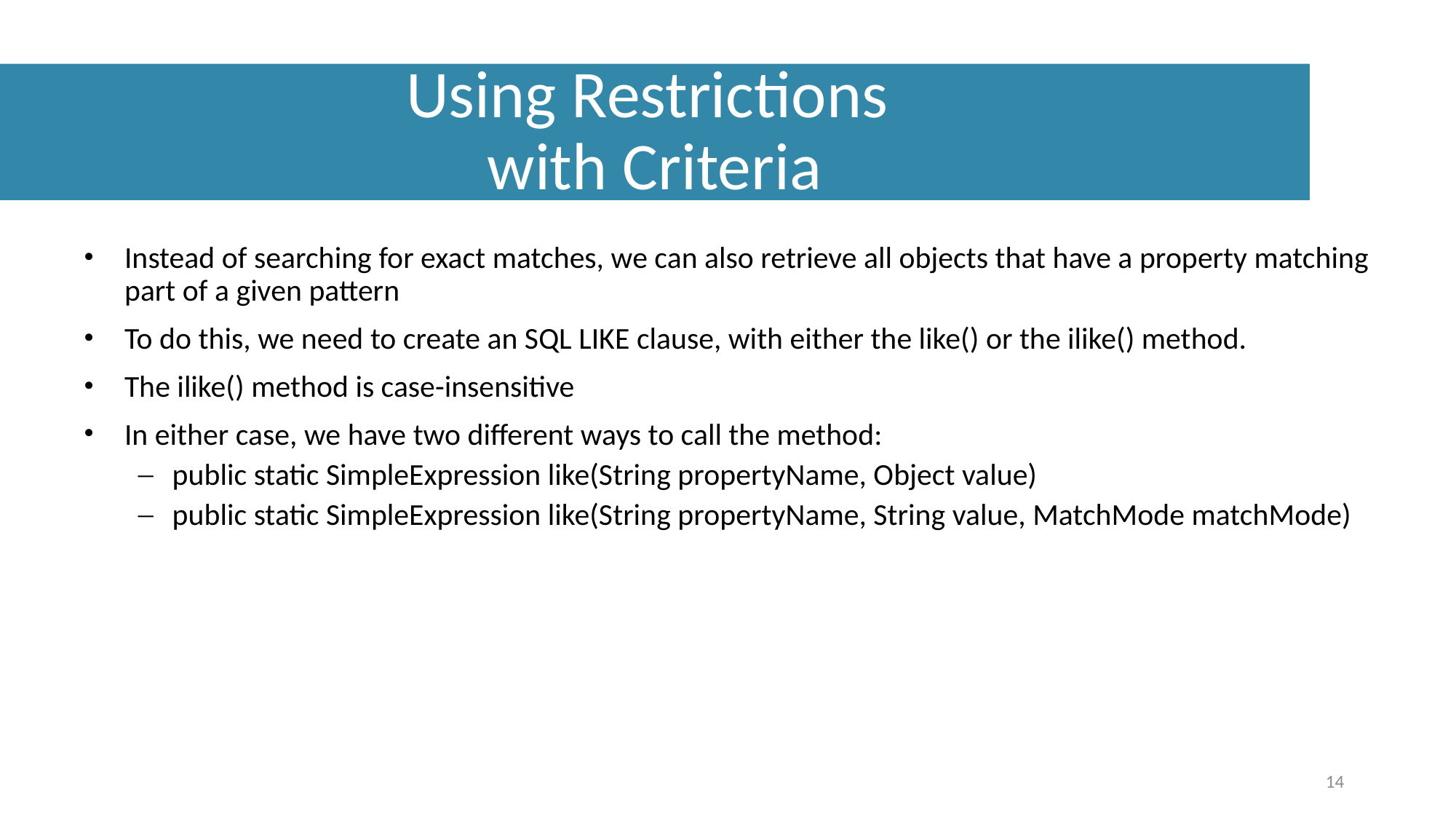

Using Restrictions
with Criteria
Instead of searching for exact matches, we can also retrieve all objects that have a property matching part of a given pattern
To do this, we need to create an SQL LIKE clause, with either the like() or the ilike() method.
The ilike() method is case-insensitive
In either case, we have two different ways to call the method:
public static SimpleExpression like(String propertyName, Object value)
public static SimpleExpression like(String propertyName, String value, MatchMode matchMode)
14